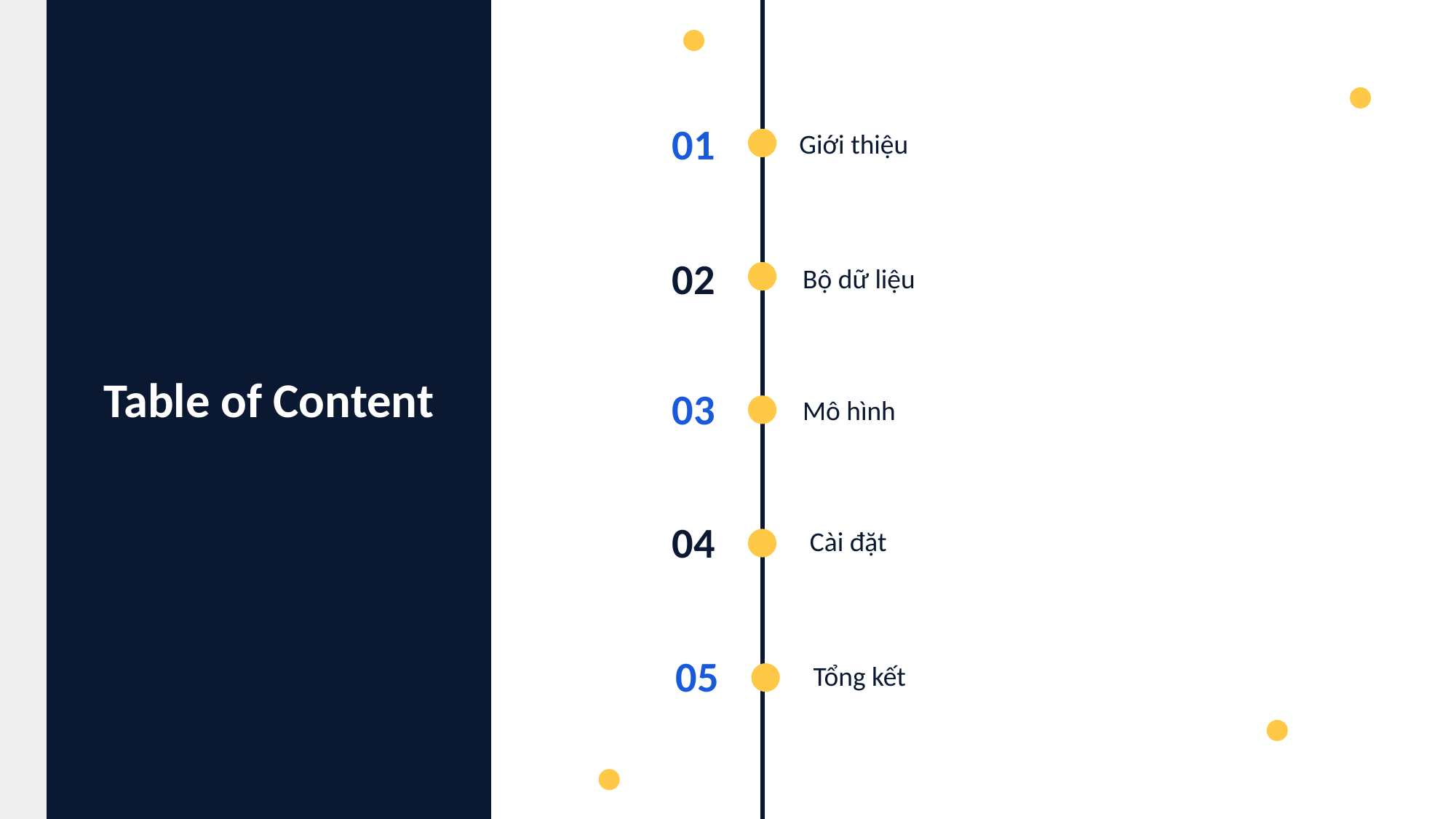

01
Giới thiệu

02
Bộ dữ liệu

Table of Content
03
Mô hình

04
Cài đặt

05
Tổng kết